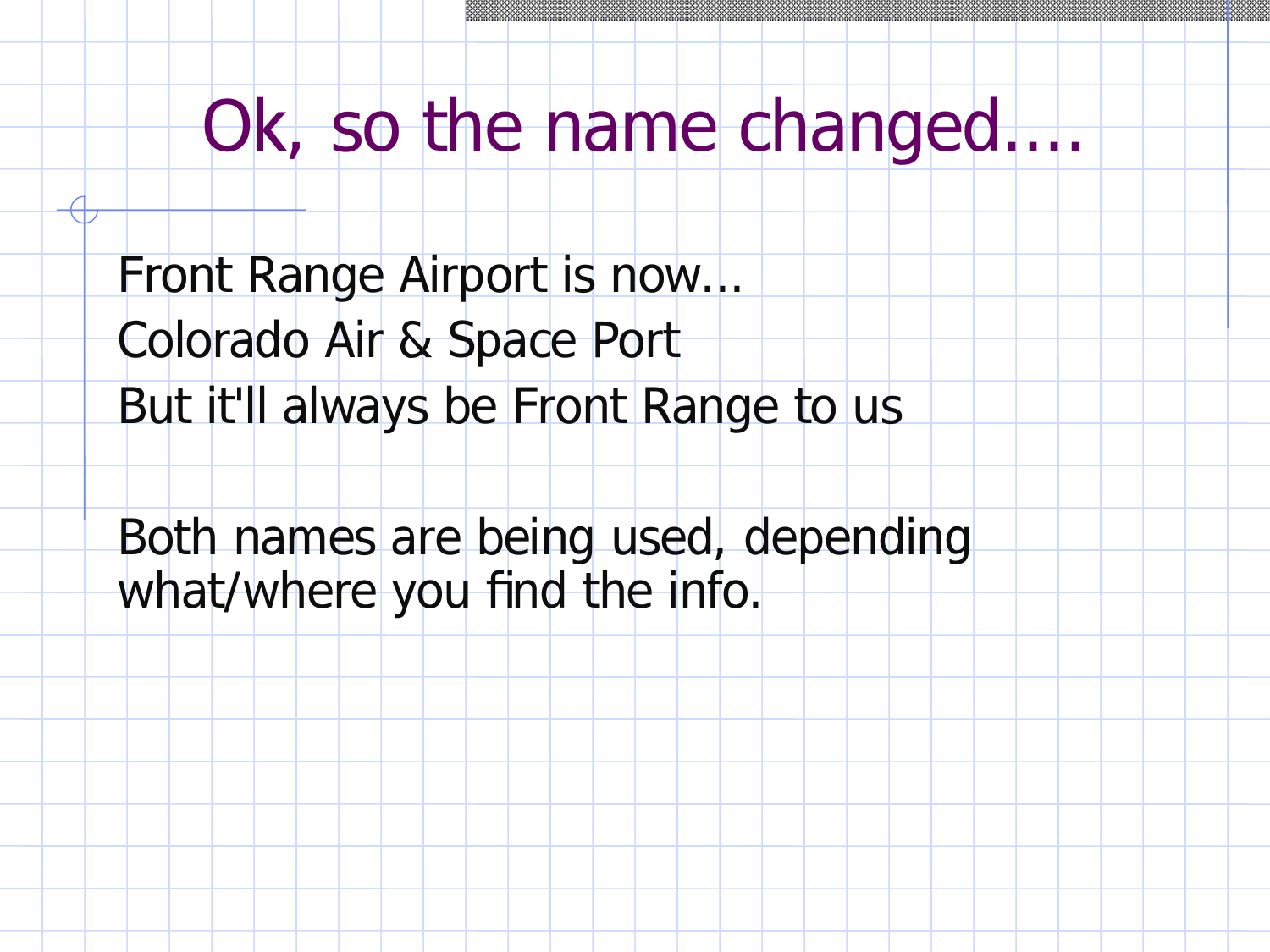

Ok, so the name changed....
Front Range Airport is now...
Colorado Air & Space Port
But it'll always be Front Range to us

Both names are being used, depending what/where you find the info.